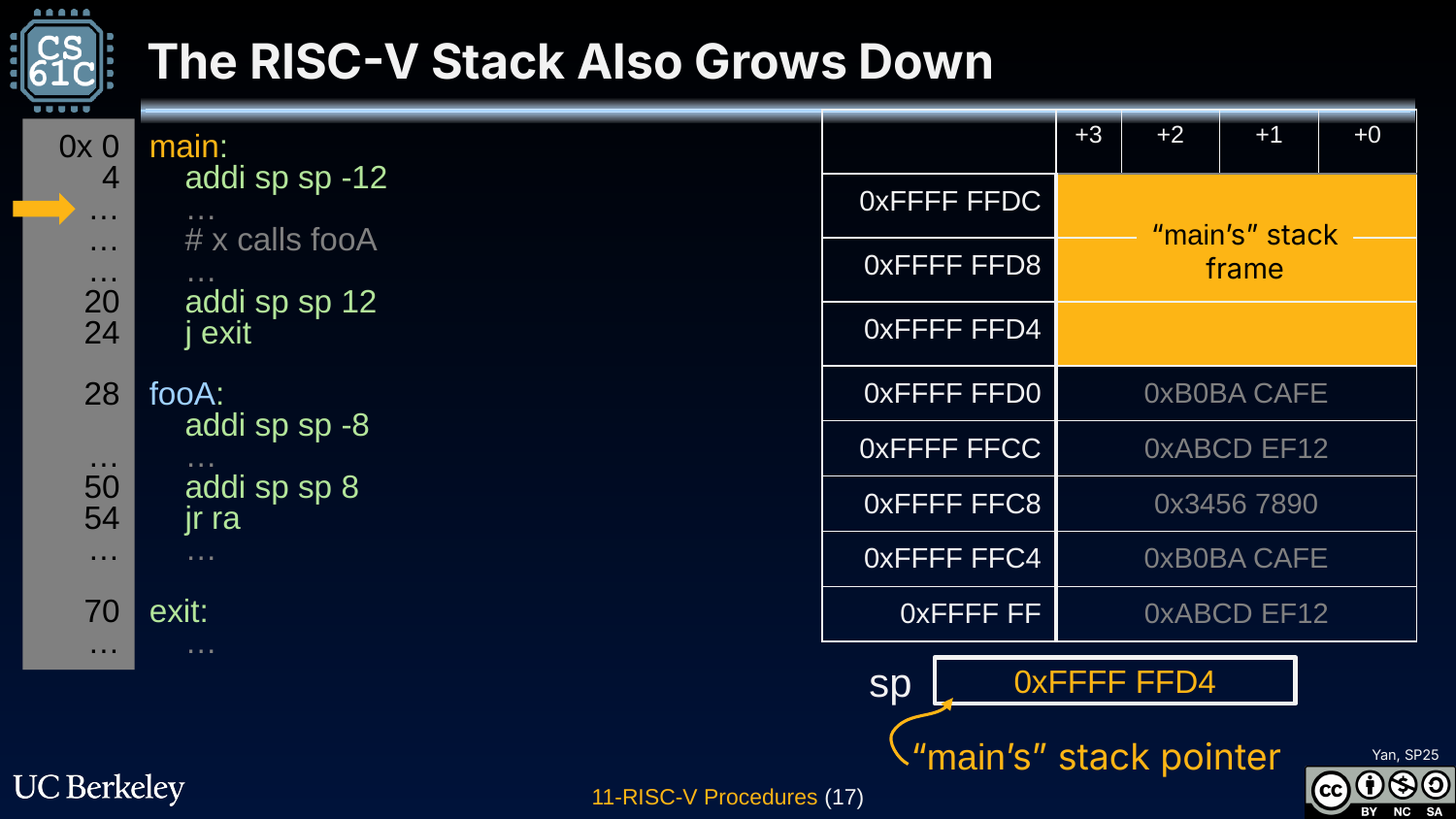

# The RISC-V Stack Also Grows Down
|  | +3 | +2 | +1 | +0 |
| --- | --- | --- | --- | --- |
| 0xFFFF FFDC |  |  |  |  |
| 0xFFFF FFD8 |  |  |  |  |
| 0xFFFF FFD4 |  |  |  |  |
| 0xFFFF FFD0 | 0xB0BA CAFE |  |  |  |
| 0xFFFF FFCC | 0xABCD EF12 |  |  |  |
| 0xFFFF FFC8 | 0x3456 7890 |  |  |  |
| 0xFFFF FFC4 | 0xB0BA CAFE |  |  |  |
| 0xFFFF FF | 0xABCD EF12 |  |  |  |
0x 0
4
…
…
…
20
24

28

…
50
54
…

70
…
main:
    addi sp sp -12
    …
    # x calls fooA
    …
    addi sp sp 12
    j exit

fooA:
    addi sp sp -8
    …
    addi sp sp 8
    jr ra
    …

exit:
    …

“main’s” stack frame
sp
0xFFFF FFD4

“main’s” stack pointer